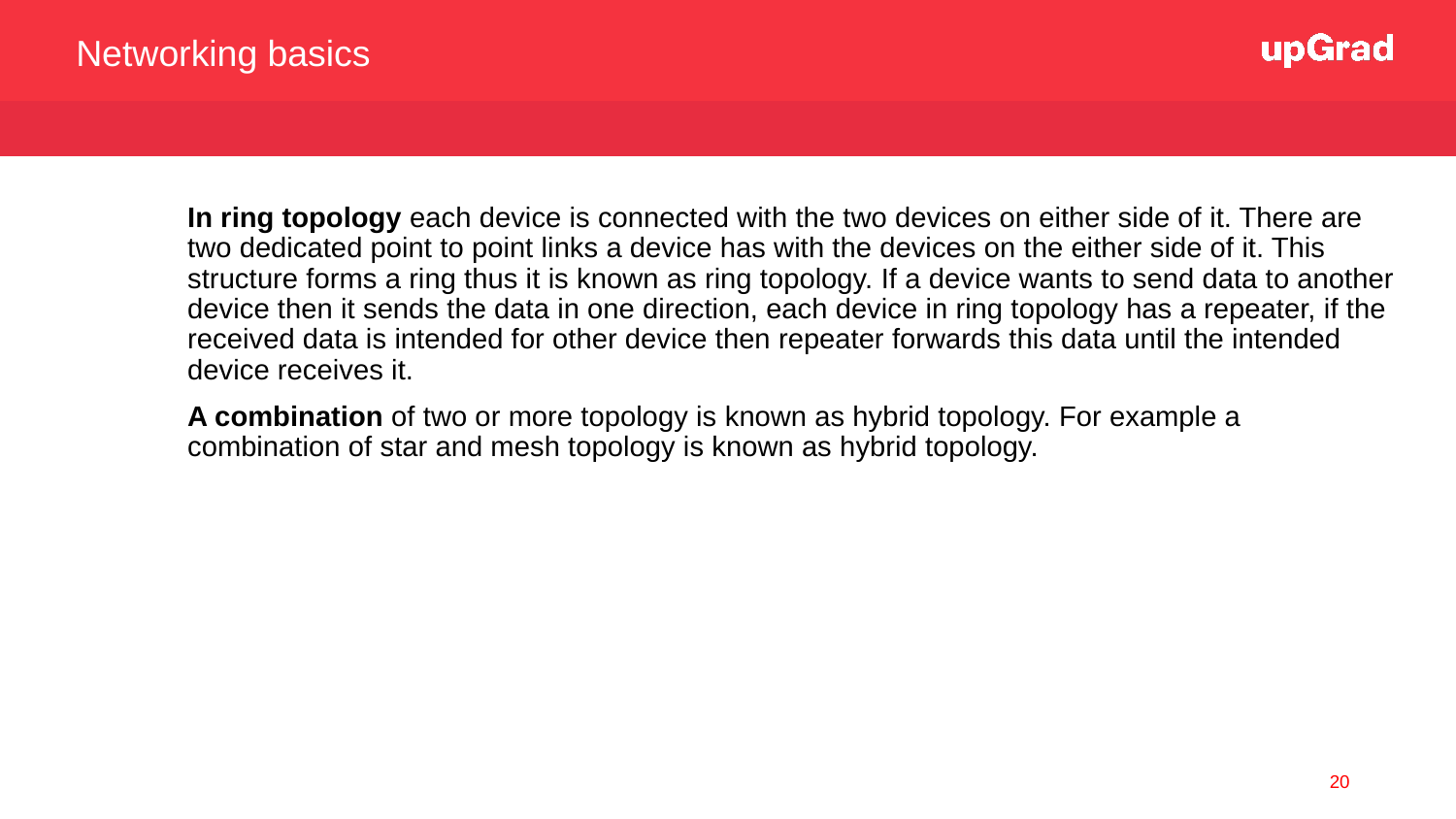

Networking basics

In ring topology each device is connected with the two devices on either side of it. There are two dedicated point to point links a device has with the devices on the either side of it. This structure forms a ring thus it is known as ring topology. If a device wants to send data to another device then it sends the data in one direction, each device in ring topology has a repeater, if the received data is intended for other device then repeater forwards this data until the intended device receives it.
A combination of two or more topology is known as hybrid topology. For example a combination of star and mesh topology is known as hybrid topology.

20